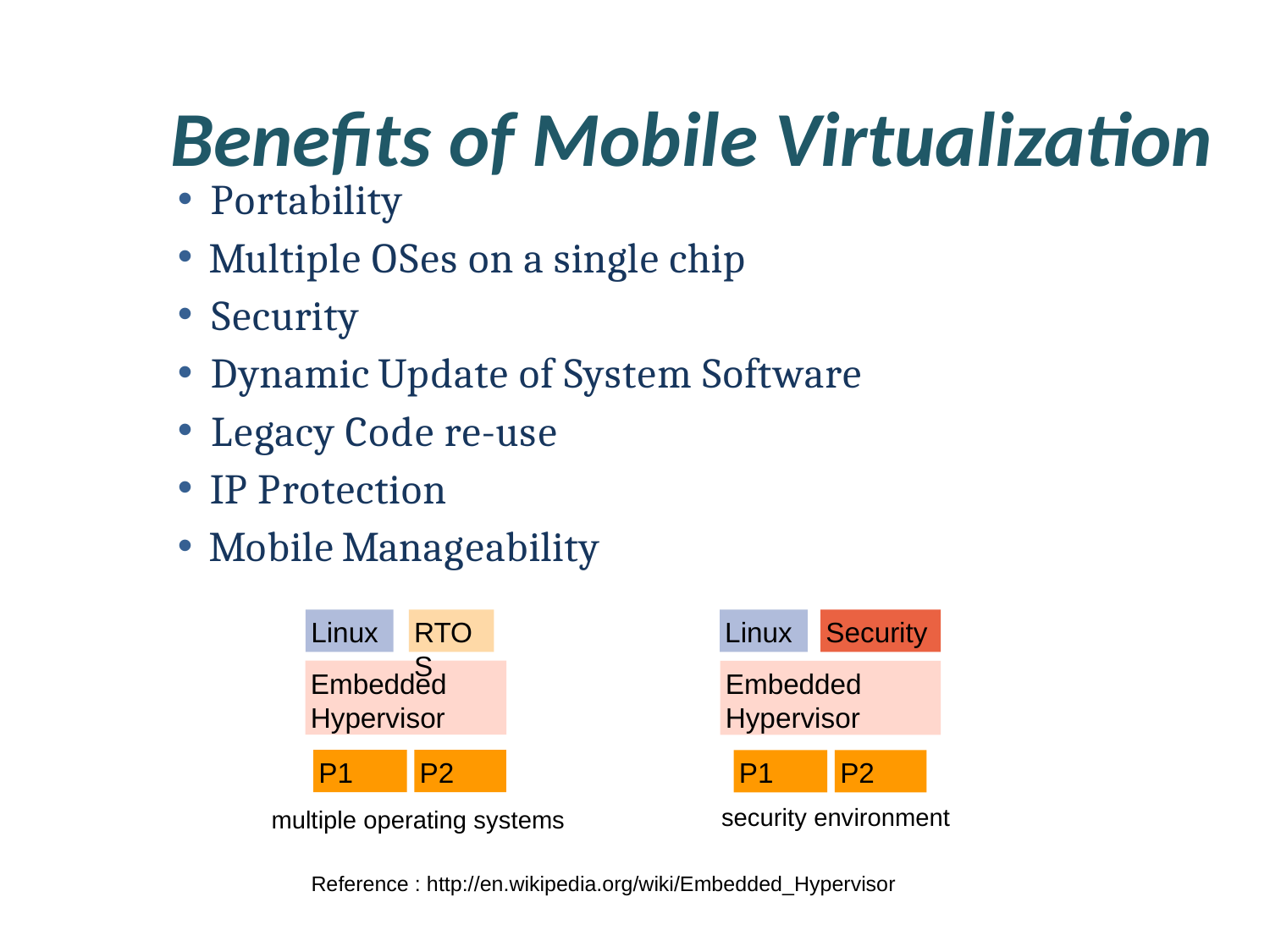

# Benefits of Mobile Virtualization
Portability
Multiple OSes on a single chip
Security
Dynamic Update of System Software
Legacy Code re-use
IP Protection
Mobile Manageability

Linux
RTOS
Embedded
Hypervisor
P1
P2
multiple operating systems
Linux
Security
Embedded
Hypervisor
P1
P2
security environment
Reference : http://en.wikipedia.org/wiki/Embedded_Hypervisor